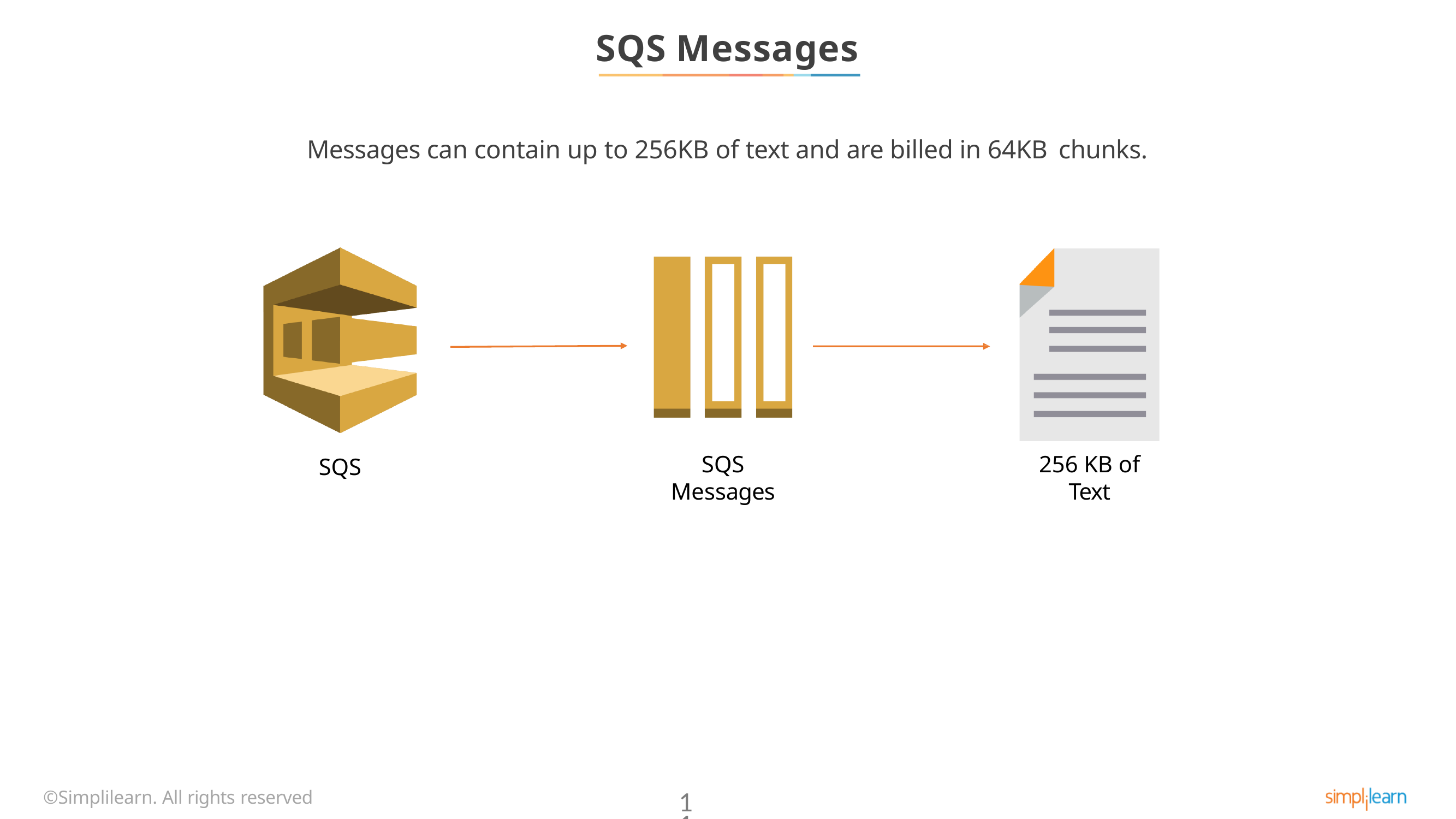

# SQS Messages

Messages can contain up to 256KB of text and are billed in 64KB chunks.

SQS
Messages
256 KB of
Text
SQS
©Simplilearn. All rights reserved
11